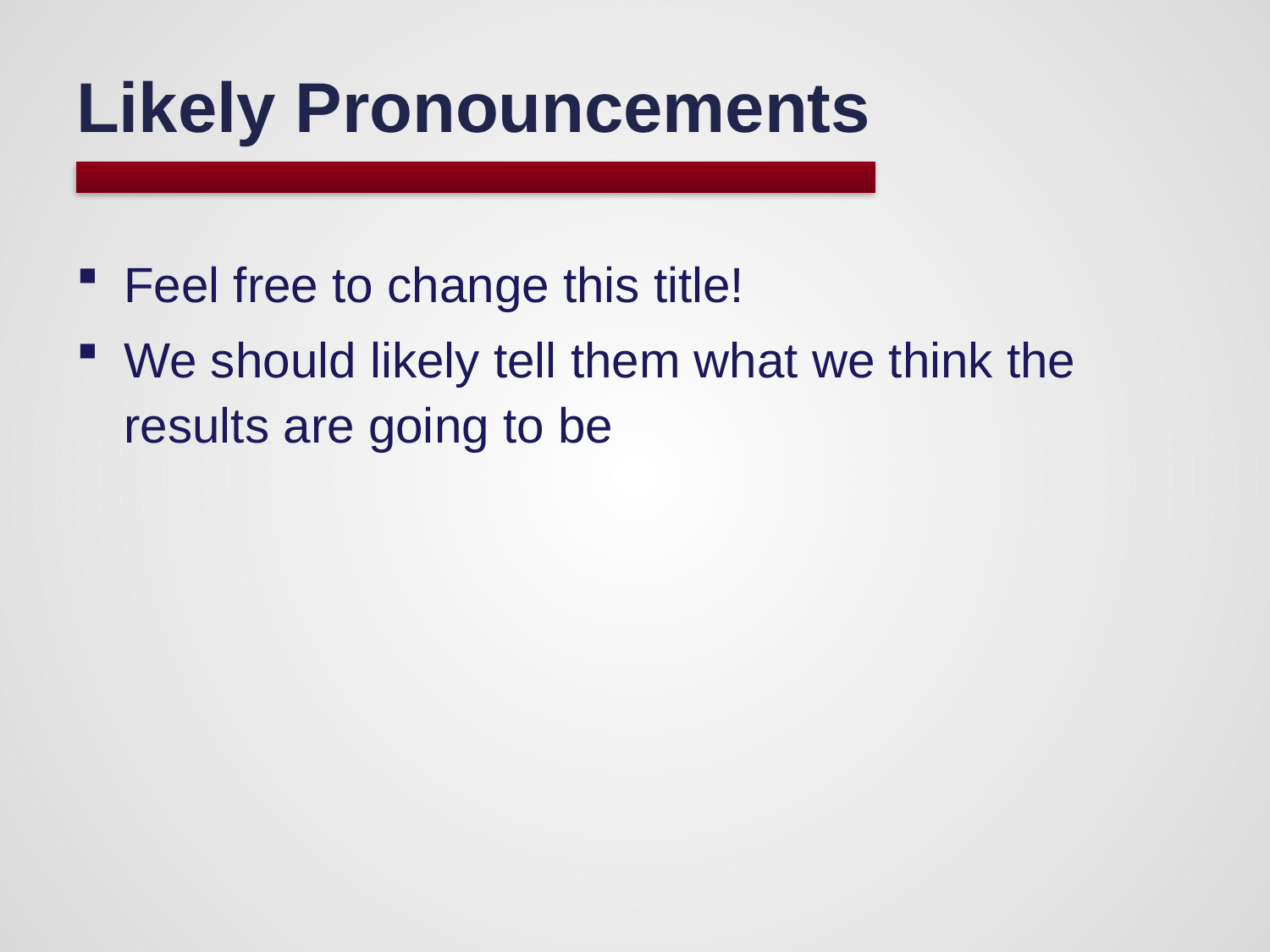

# Likely Pronouncements
Feel free to change this title!
We should likely tell them what we think the results are going to be